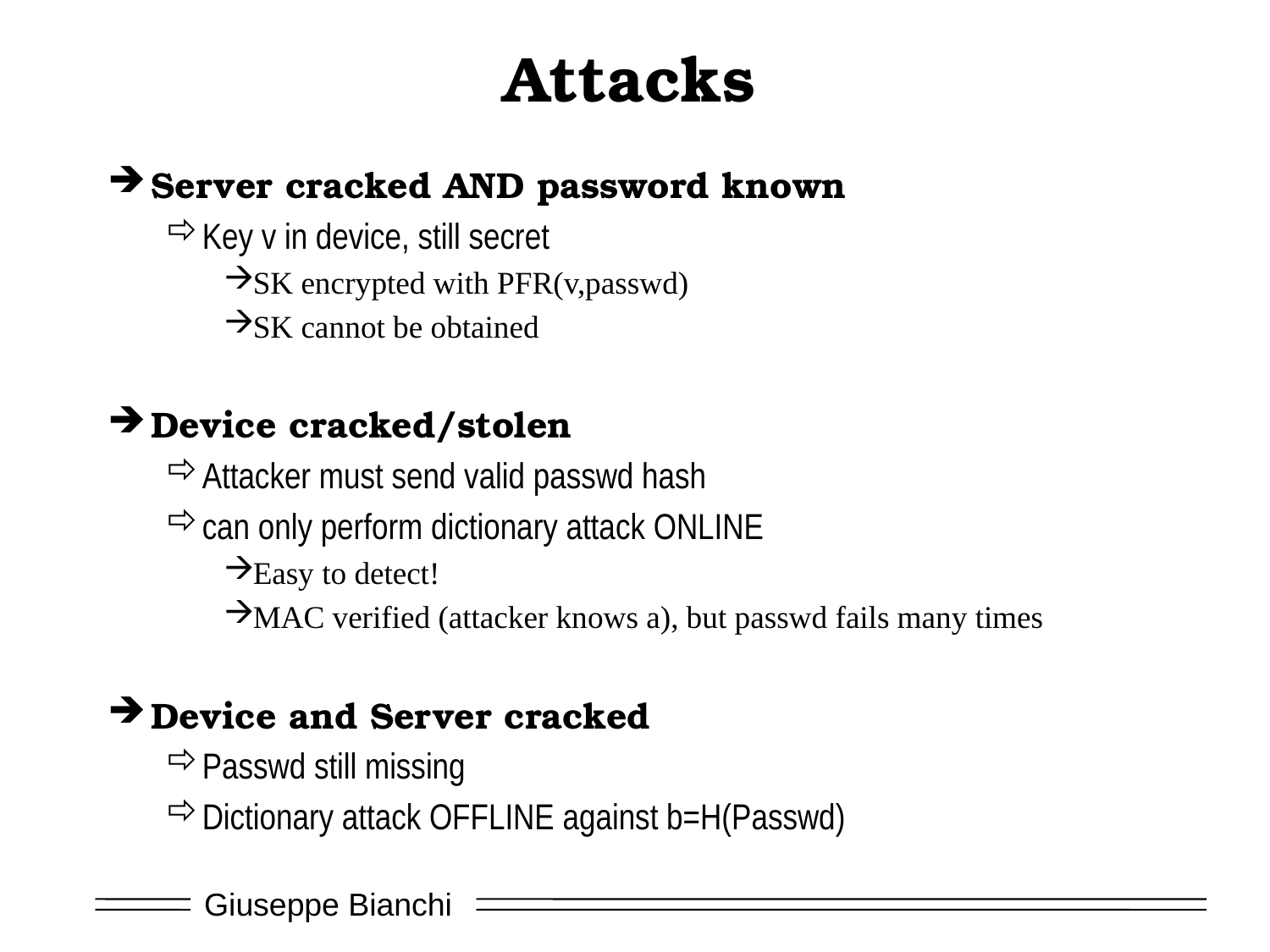

# Attacks
Server cracked AND password known
Key v in device, still secret
SK encrypted with PFR(v,passwd)
SK cannot be obtained

Device cracked/stolen
Attacker must send valid passwd hash
can only perform dictionary attack ONLINE
Easy to detect!
MAC verified (attacker knows a), but passwd fails many times

Device and Server cracked
Passwd still missing
Dictionary attack OFFLINE against b=H(Passwd)